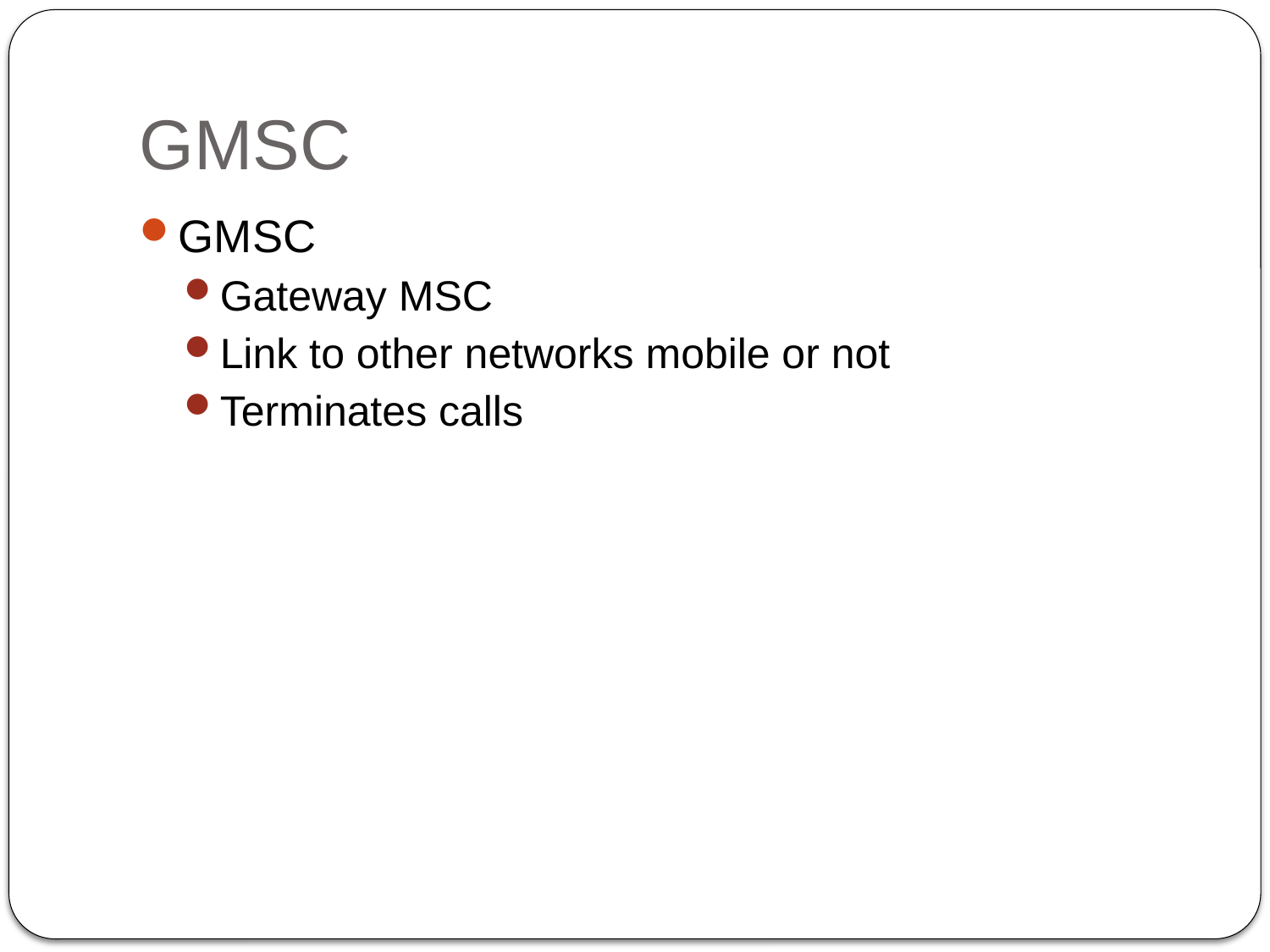

# GMSC
GMSC
Gateway MSC
Link to other networks mobile or not
Terminates calls